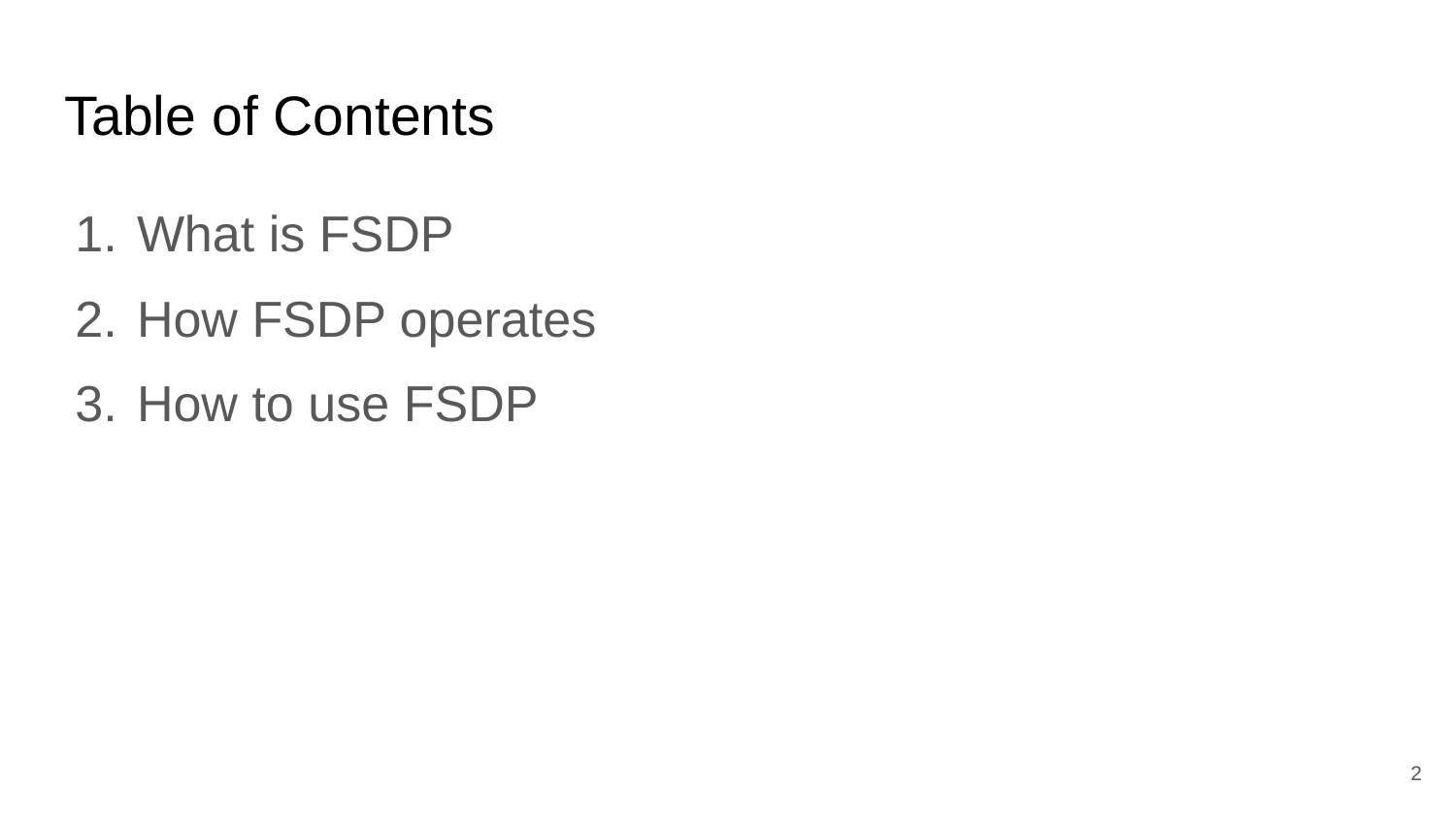

# Table of Contents
What is FSDP
How FSDP operates
How to use FSDP

2